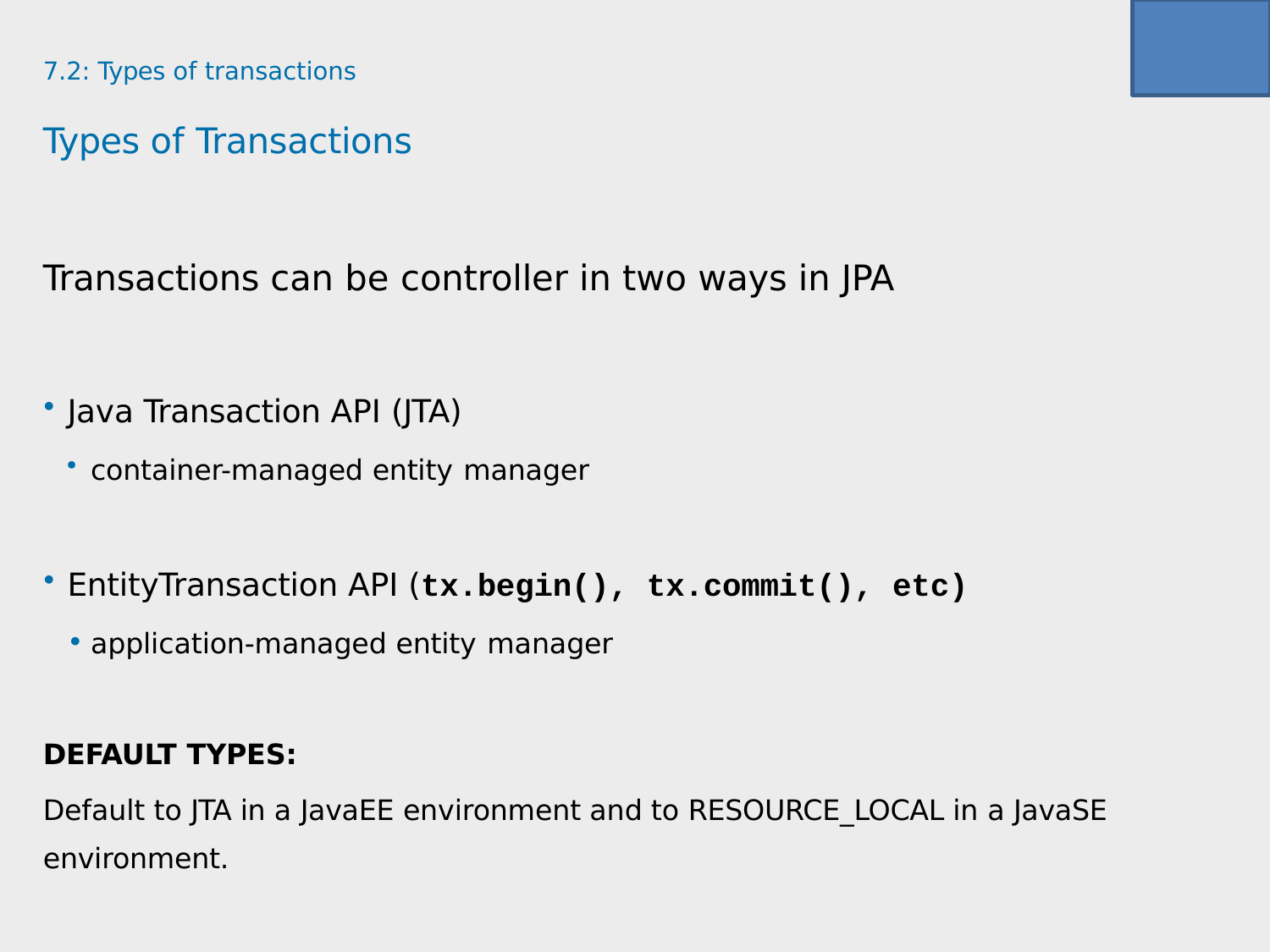

7.2: Types of transactions
# Types of Transactions
Transactions can be controller in two ways in JPA
Java Transaction API (JTA)
container-managed entity manager

EntityTransaction API (tx.begin(), tx.commit(), etc)
application-managed entity manager

DEFAULT TYPES:
Default to JTA in a JavaEE environment and to RESOURCE_LOCAL in a JavaSE  environment.